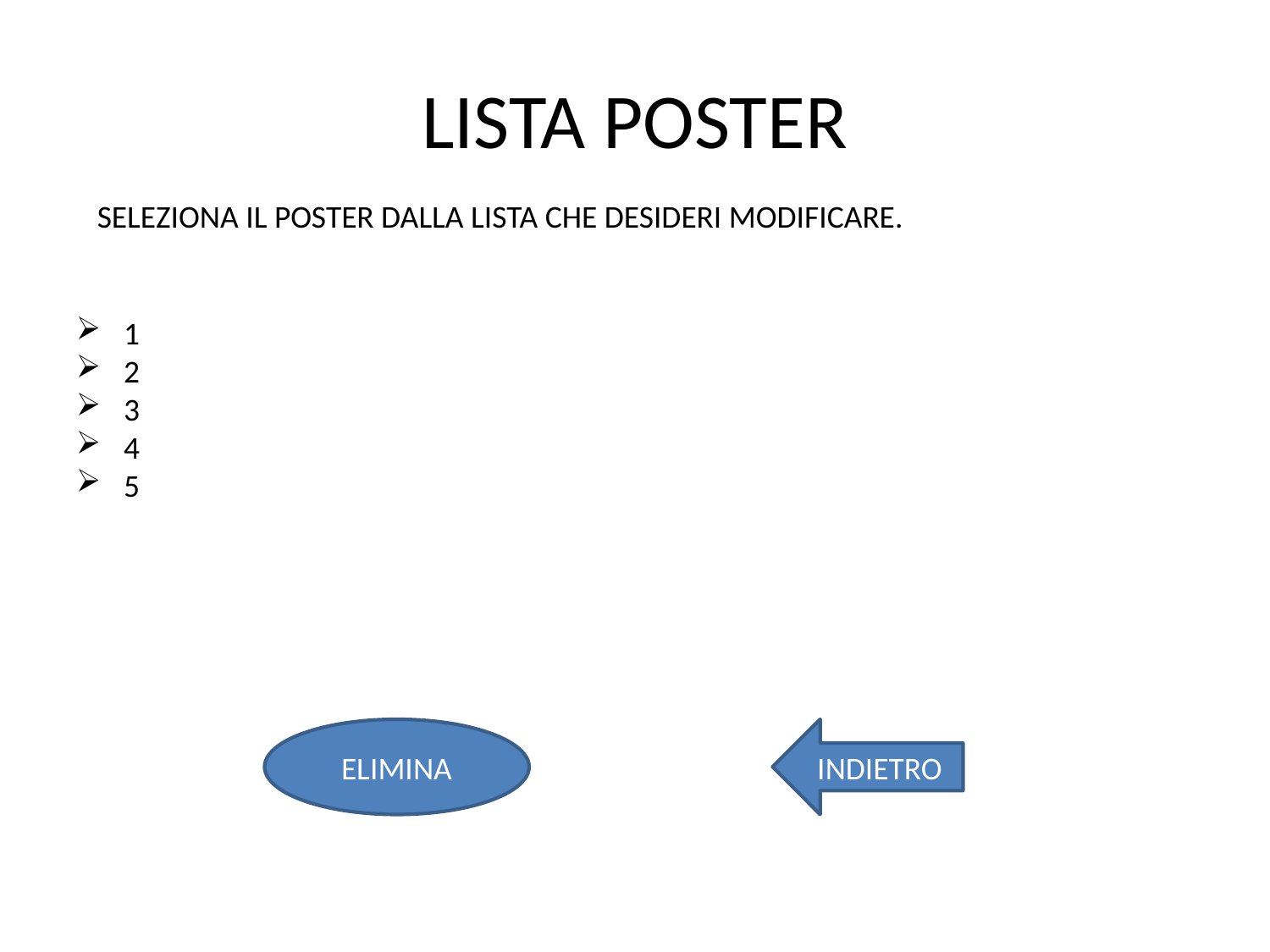

# LISTA POSTER
SELEZIONA IL POSTER DALLA LISTA CHE DESIDERI MODIFICARE.
1
2
3
4
5
ELIMINA
INDIETRO